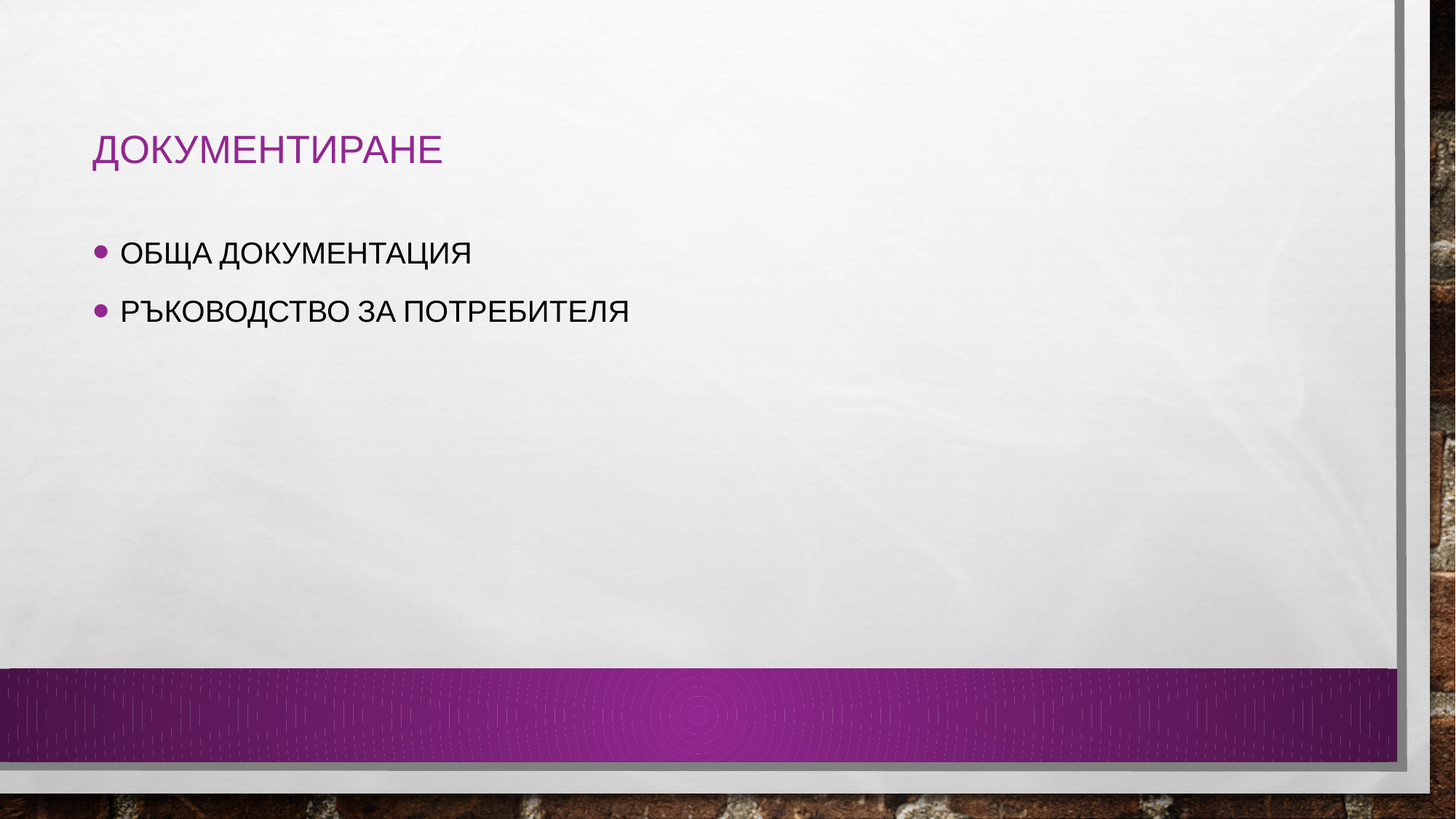

# ДОКУМЕНТИРАНЕ
ОБЩА ДОКУМЕНТАЦИЯ
РЪКОВОДСТВО ЗА ПОТРЕБИТЕЛЯ